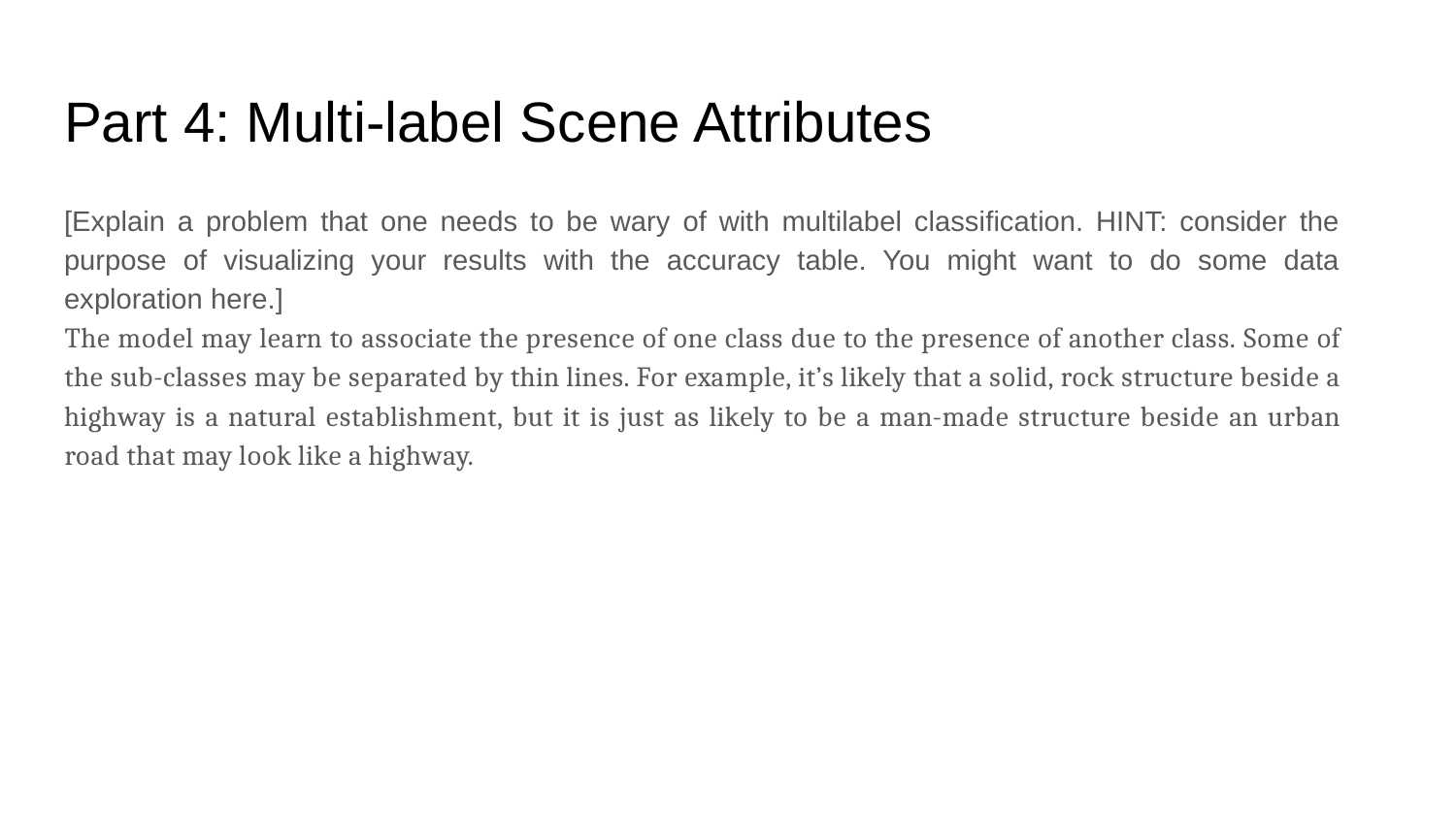

# Part 4: Multi-label Scene Attributes
[Explain a problem that one needs to be wary of with multilabel classification. HINT: consider the purpose of visualizing your results with the accuracy table. You might want to do some data exploration here.]
The model may learn to associate the presence of one class due to the presence of another class. Some of the sub-classes may be separated by thin lines. For example, it’s likely that a solid, rock structure beside a highway is a natural establishment, but it is just as likely to be a man-made structure beside an urban road that may look like a highway.